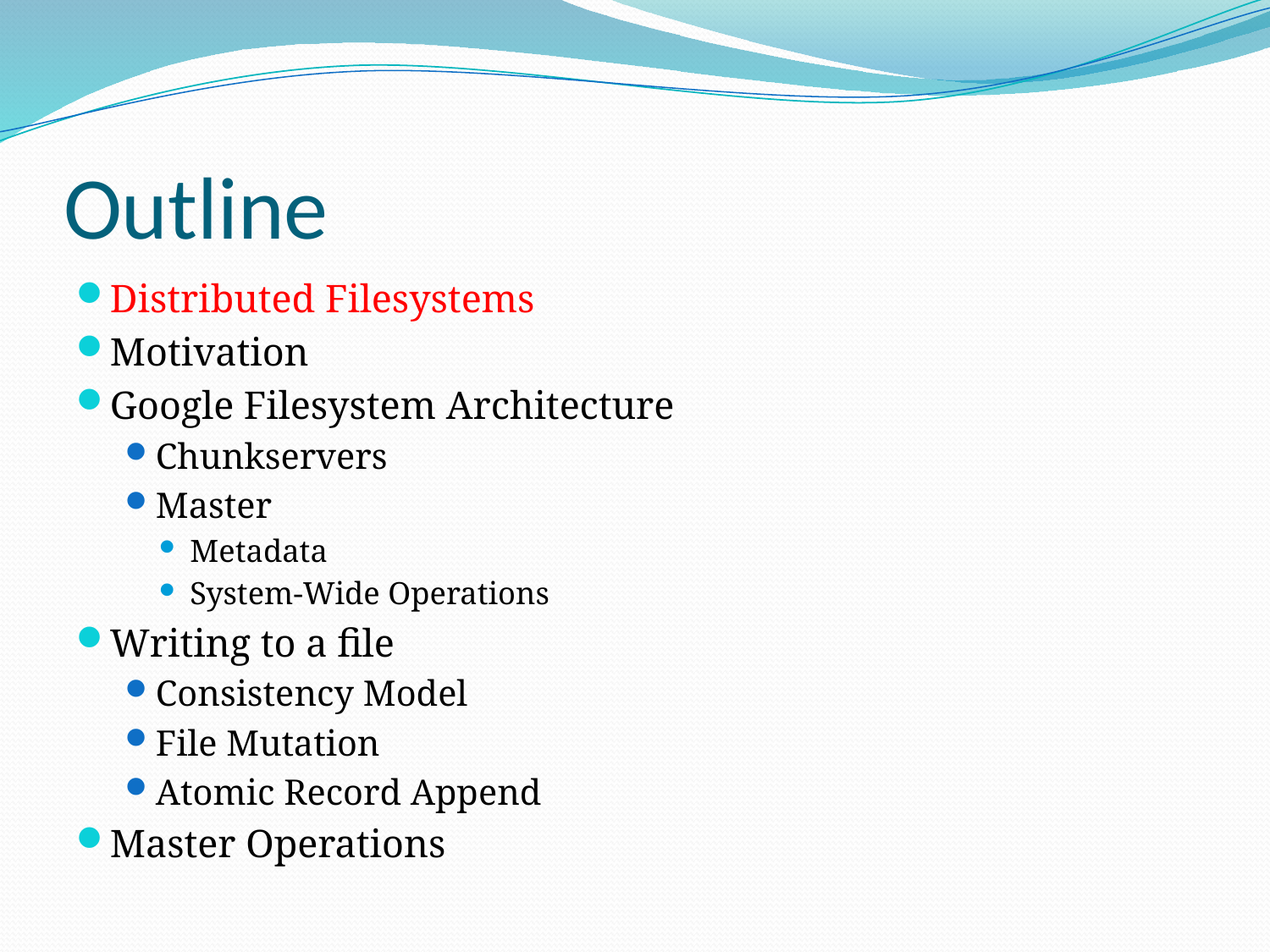

# Outline
Distributed Filesystems
Motivation
Google Filesystem Architecture
Chunkservers
Master
Metadata
System-Wide Operations
Writing to a file
Consistency Model
File Mutation
Atomic Record Append
Master Operations